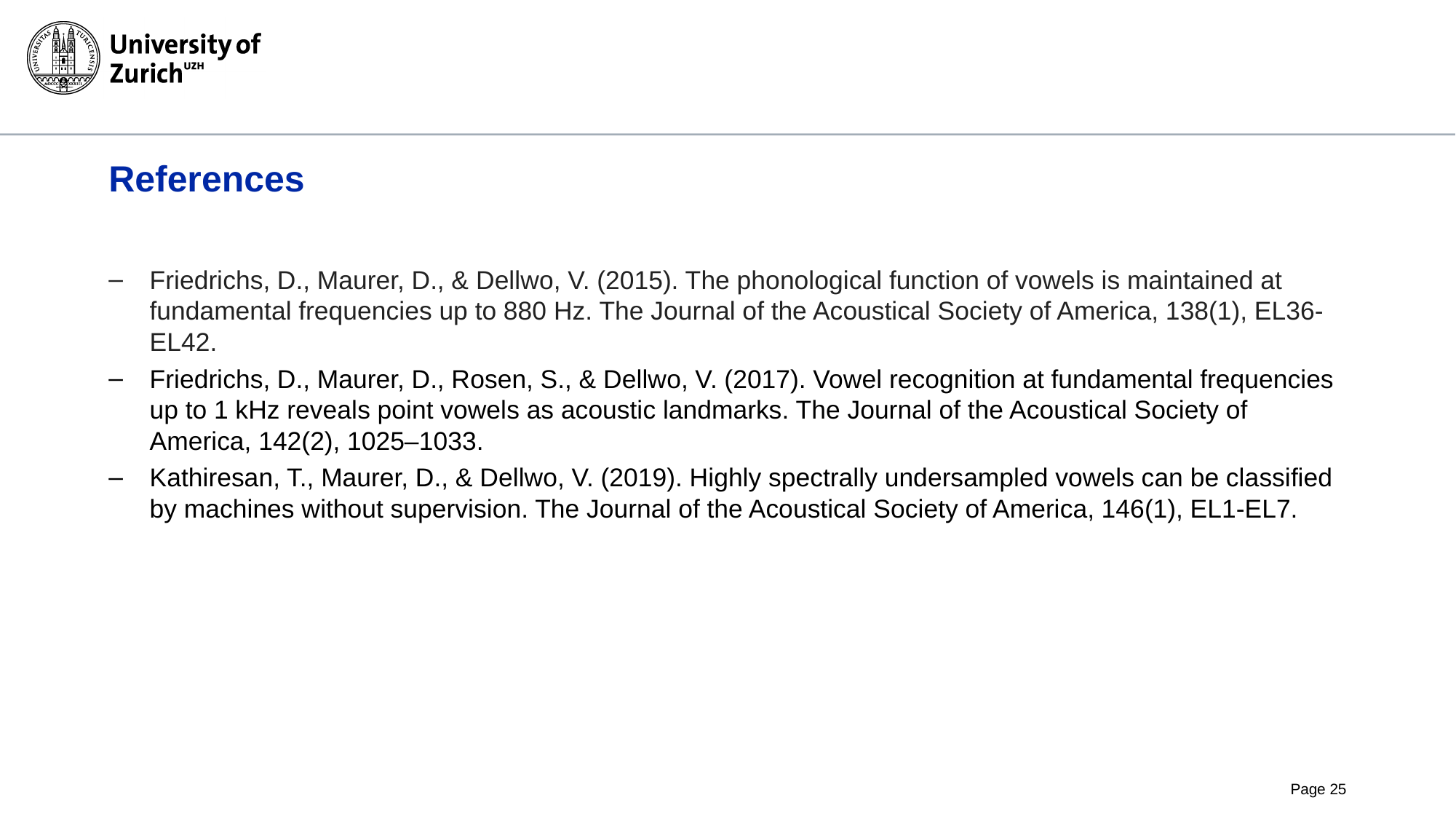

# References
Friedrichs, D., Maurer, D., & Dellwo, V. (2015). The phonological function of vowels is maintained at fundamental frequencies up to 880 Hz. The Journal of the Acoustical Society of America, 138(1), EL36-EL42.
Friedrichs, D., Maurer, D., Rosen, S., & Dellwo, V. (2017). Vowel recognition at fundamental frequencies up to 1 kHz reveals point vowels as acoustic landmarks. The Journal of the Acoustical Society of America, 142(2), 1025–1033.
Kathiresan, T., Maurer, D., & Dellwo, V. (2019). Highly spectrally undersampled vowels can be classified by machines without supervision. The Journal of the Acoustical Society of America, 146(1), EL1-EL7.
Page 25